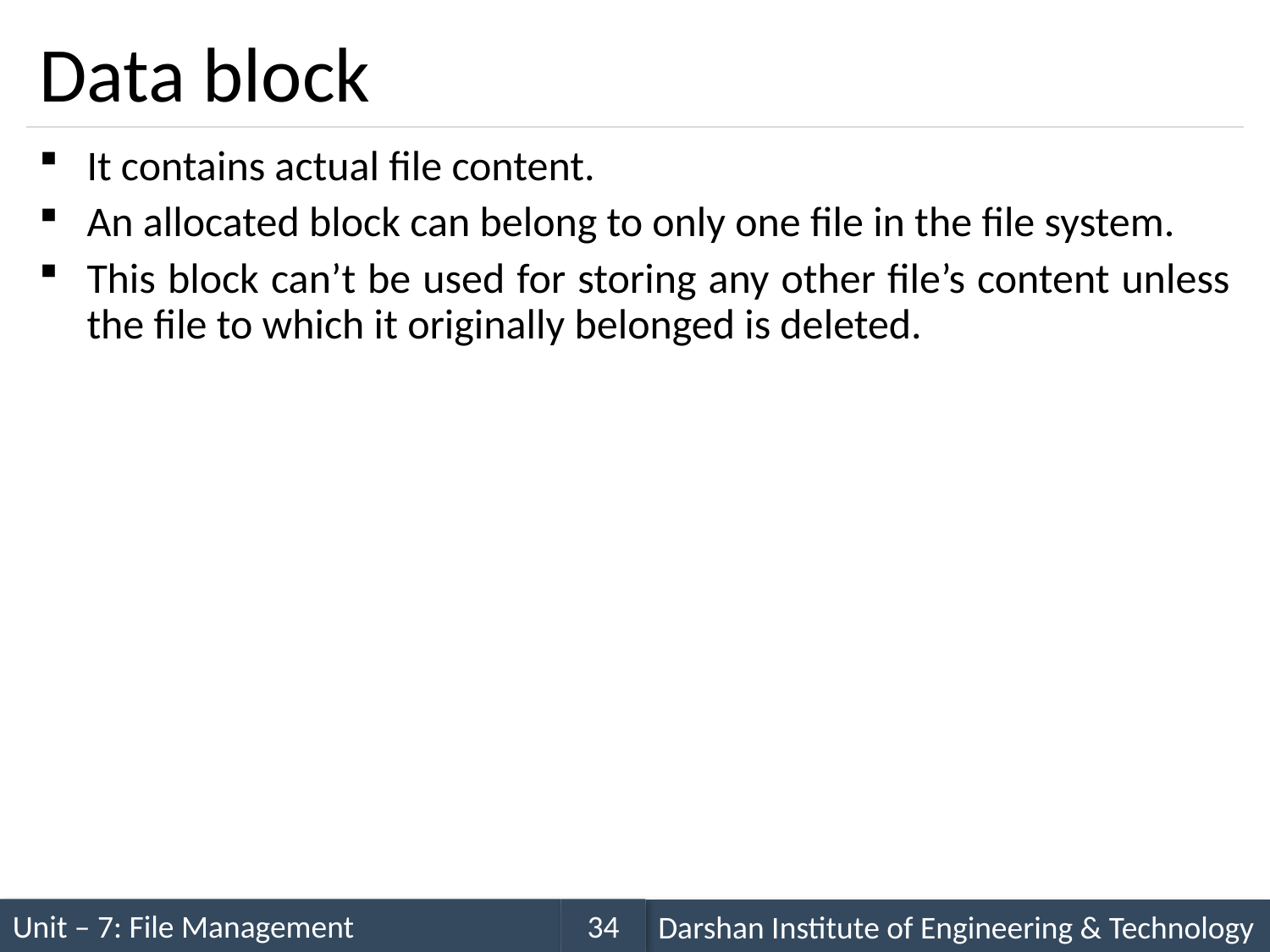

# Data block
It contains actual file content.
An allocated block can belong to only one file in the file system.
This block can’t be used for storing any other file’s content unless the file to which it originally belonged is deleted.